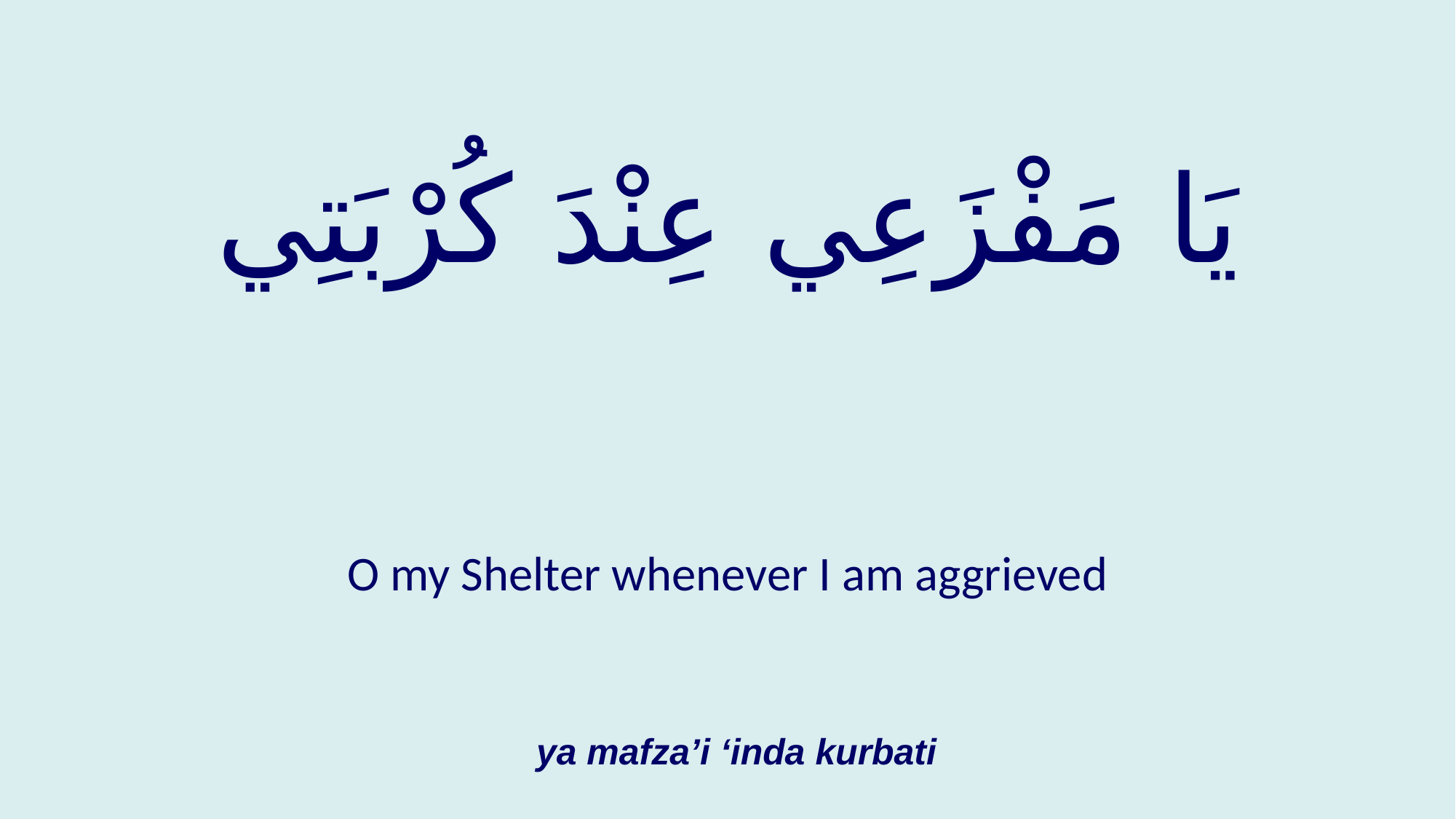

# يَا مَفْزَعِي عِنْدَ كُرْبَتِي
O my Shelter whenever I am aggrieved
ya mafza’i ‘inda kurbati